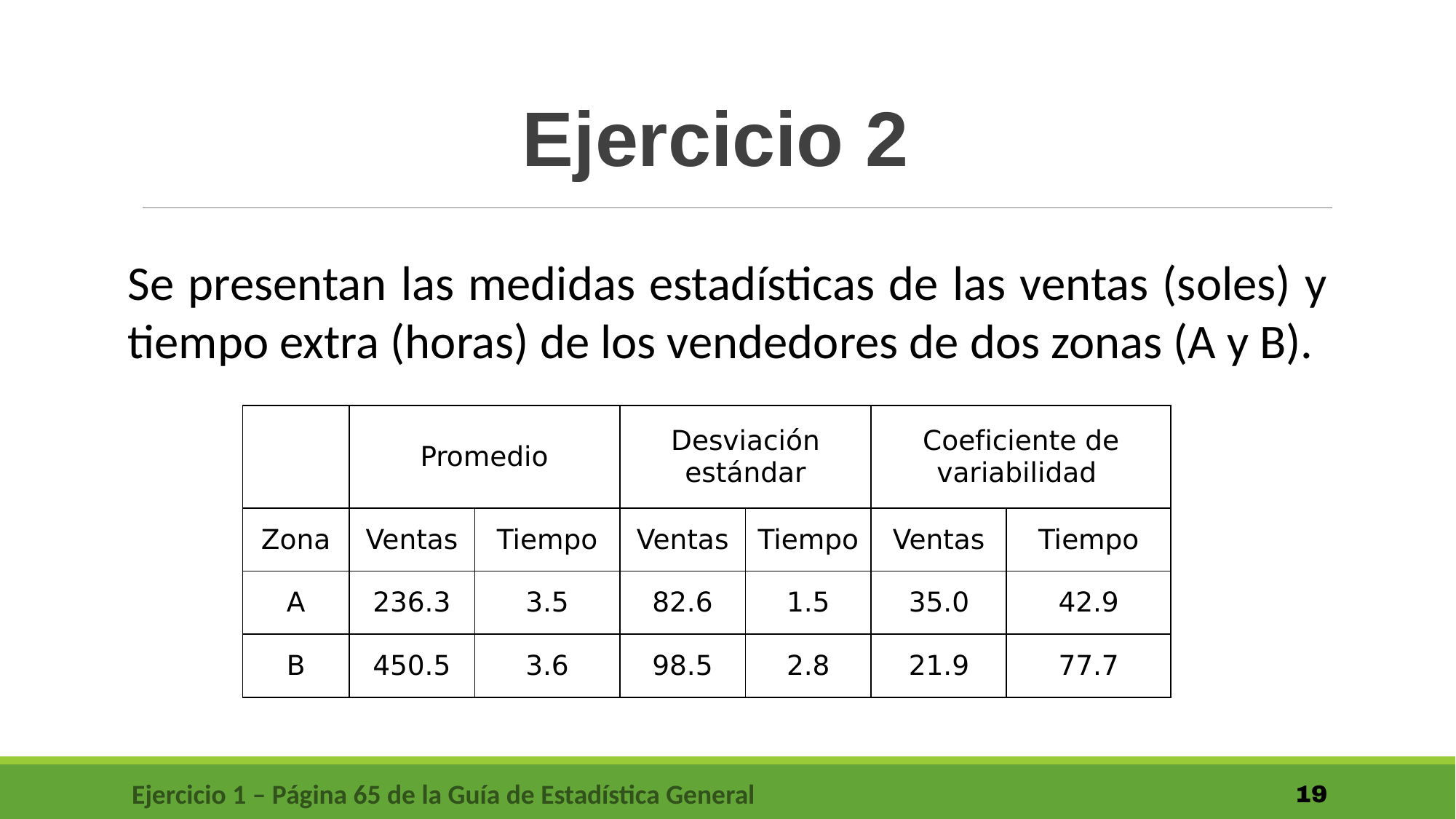

Ejercicio 2
Se presentan las medidas estadísticas de las ventas (soles) y tiempo extra (horas) de los vendedores de dos zonas (A y B).
|  | Promedio |  | Desviación estándar |  | Coeficiente de variabilidad |  |
| --- | --- | --- | --- | --- | --- | --- |
| Zona | Ventas | Tiempo | Ventas | Tiempo | Ventas | Tiempo |
| A | 236.3 | 3.5 | 82.6 | 1.5 | 35.0 | 42.9 |
| B | 450.5 | 3.6 | 98.5 | 2.8 | 21.9 | 77.7 |
Ejercicio 1 – Página 65 de la Guía de Estadística General
19